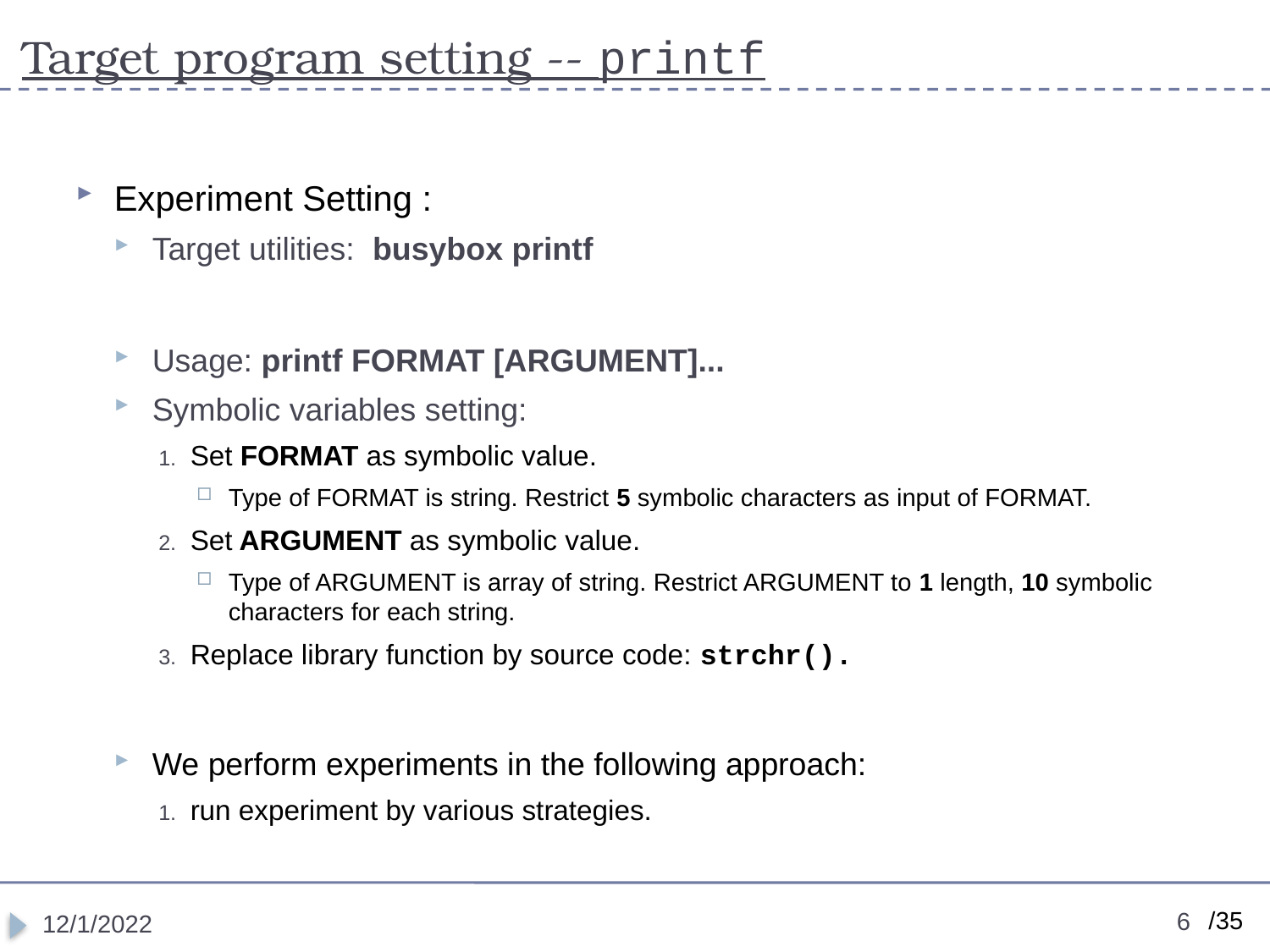

# Target program setting -- printf
Experiment Setting :
Target utilities:  busybox printf

Usage: printf FORMAT [ARGUMENT]...
Symbolic variables setting:
Set FORMAT as symbolic value.
Type of FORMAT is string. Restrict 5 symbolic characters as input of FORMAT.
Set ARGUMENT as symbolic value.
Type of ARGUMENT is array of string. Restrict ARGUMENT to 1 length, 10 symbolic characters for each string.
Replace library function by source code: strchr().

We perform experiments in the following approach:
run experiment by various strategies.

6
12/1/2022